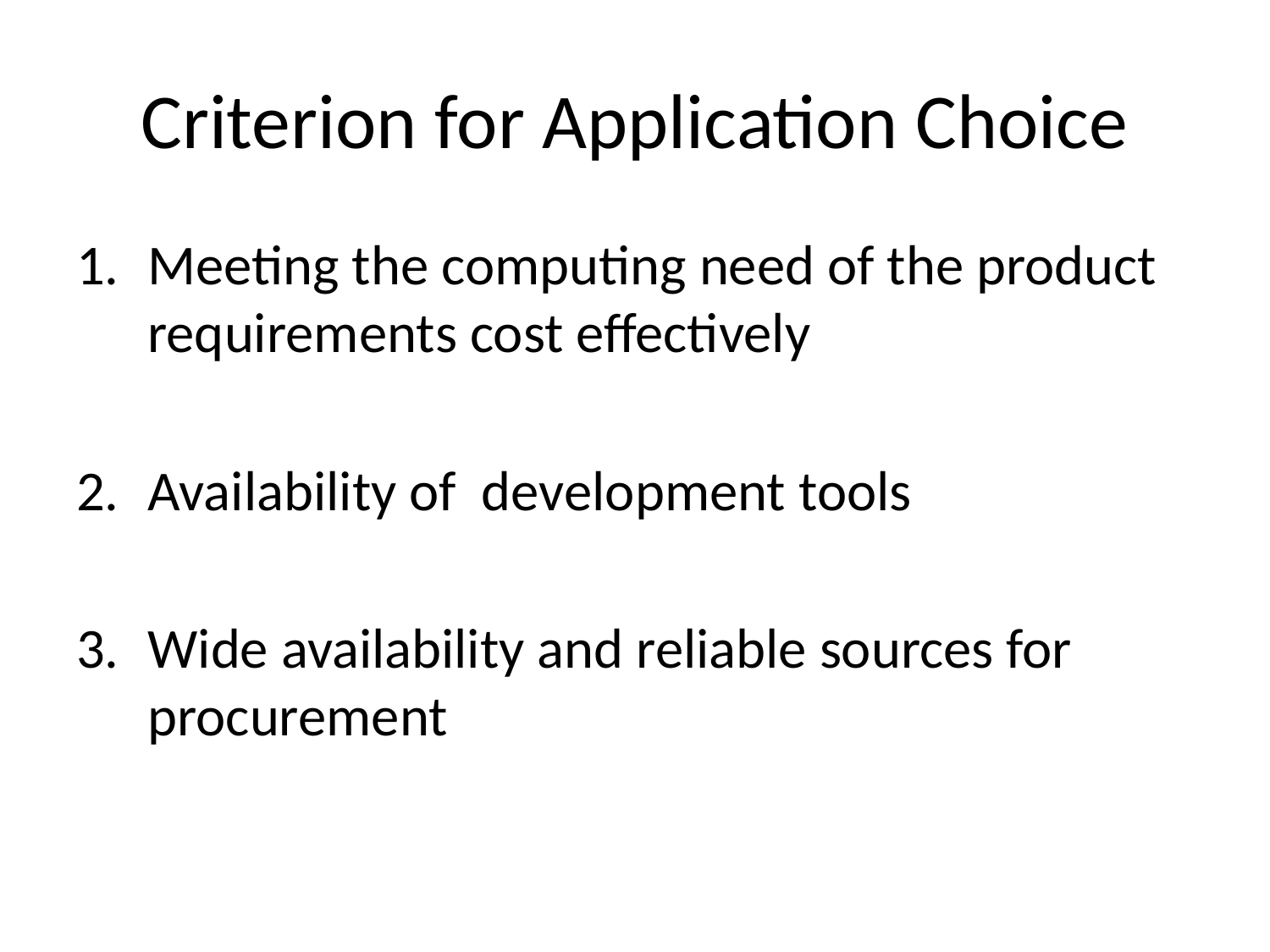

# Criterion for Application Choice
Meeting the computing need of the product requirements cost effectively

Availability of  development tools

Wide availability and reliable sources for procurement